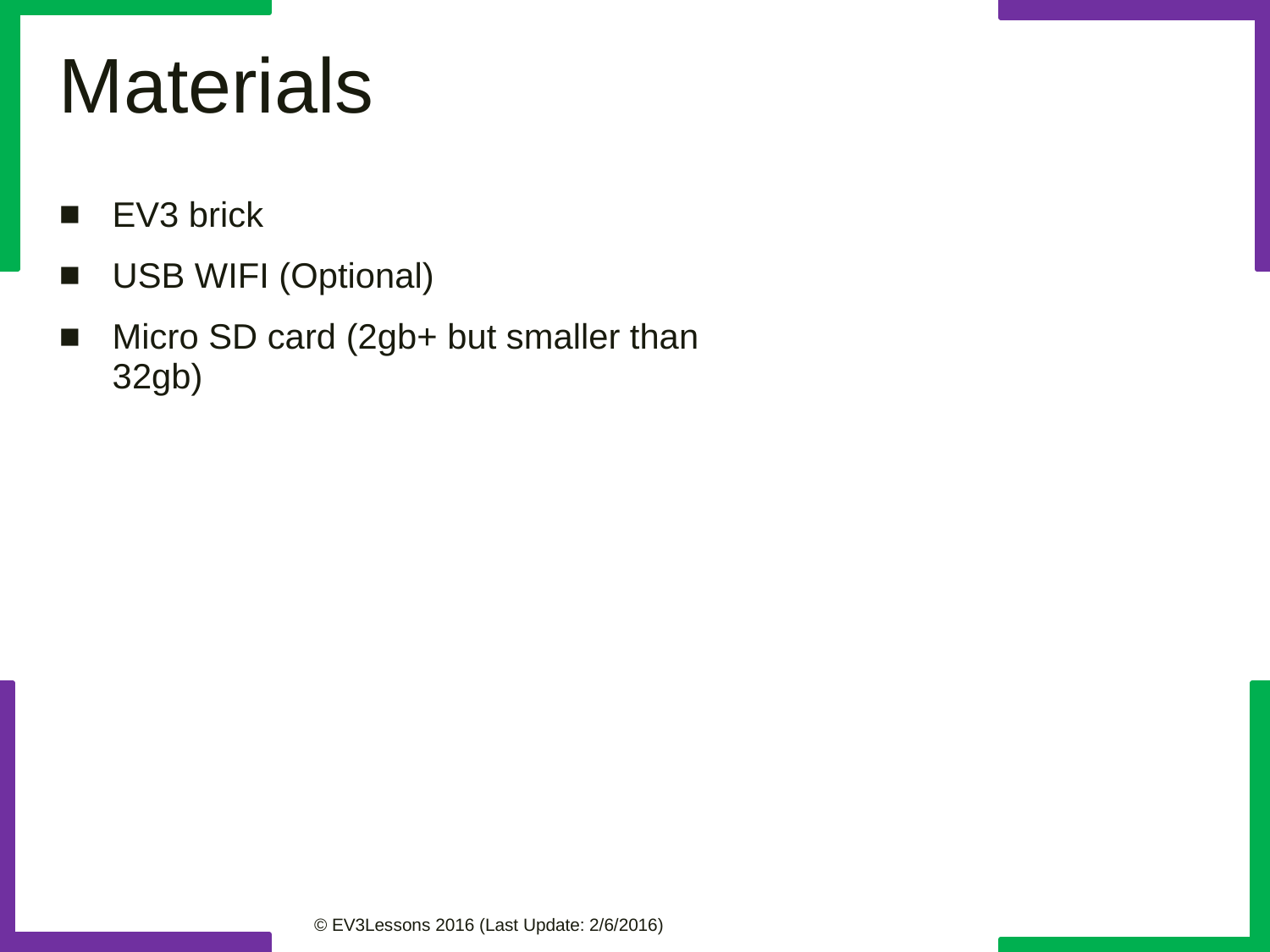

# Materials
EV3 brick
USB WIFI (Optional)
Micro SD card (2gb+ but smaller than 32gb)

© EV3Lessons 2016 (Last Update: 2/6/2016)